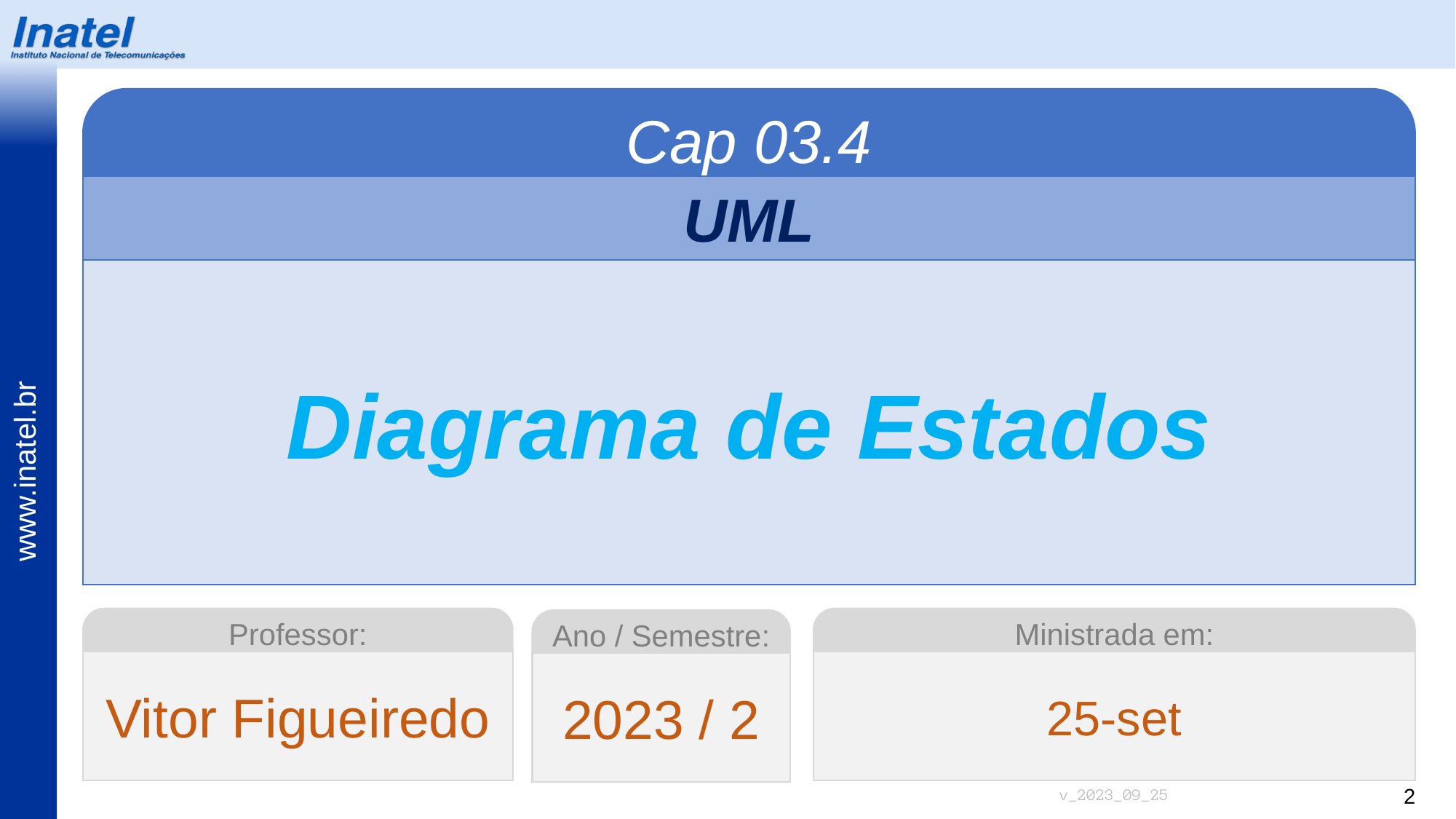

Cap 03.4
UML
Diagrama de Estados
Professor:
Ministrada em:
Ano / Semestre:
Vitor Figueiredo
25-set
2023 / 2
v_2023_09_25